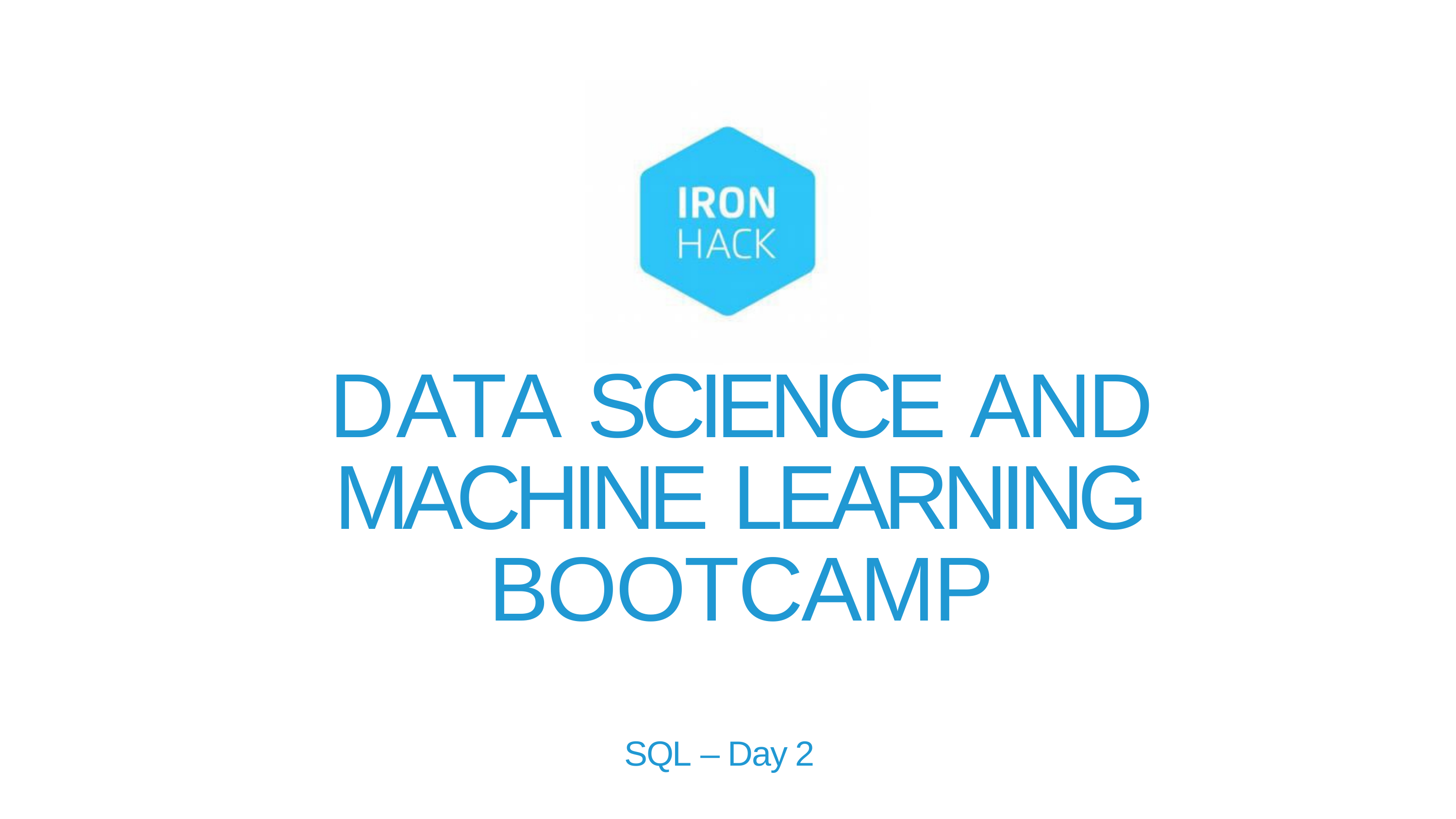

DATA SCIENCE AND MACHINE LEARNING BOOTCAMP
SQL – Day 2